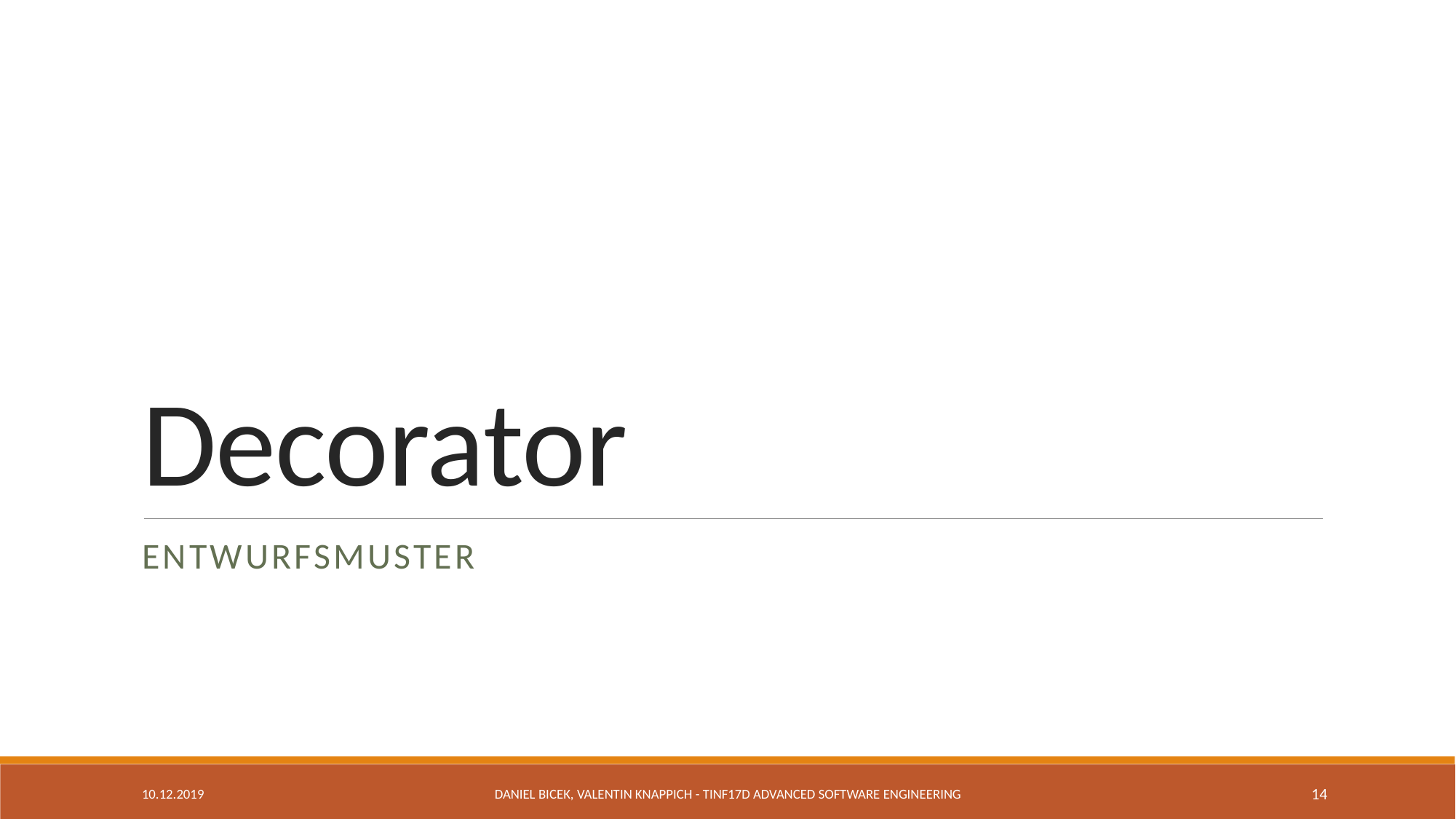

# Decorator
Entwurfsmuster
10.12.2019
Daniel Bicek, Valentin Knappich - TINF17D Advanced Software Engineering
14